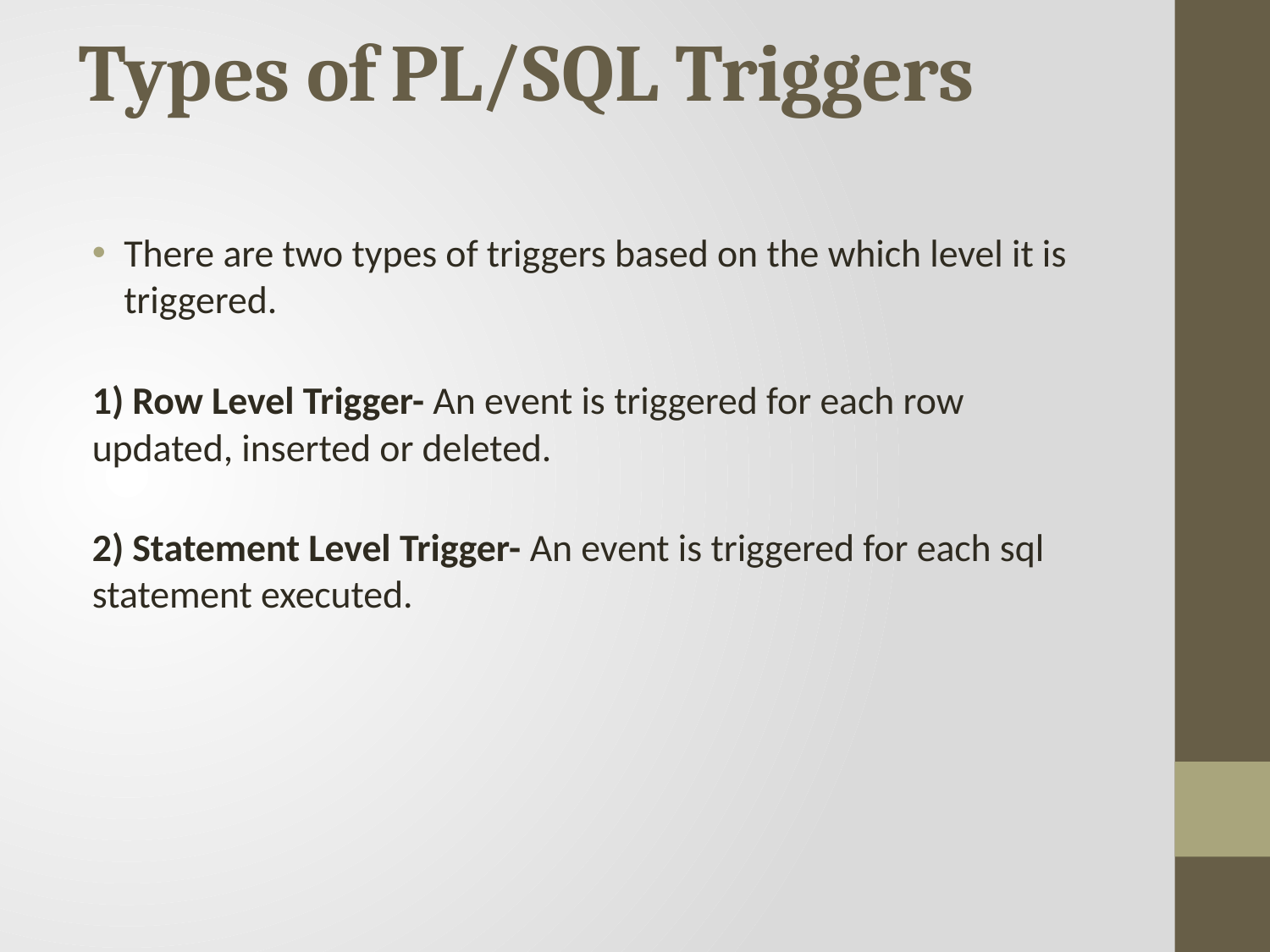

# Types of PL/SQL Triggers
There are two types of triggers based on the which level it is triggered.
1) Row Level Trigger- An event is triggered for each row updated, inserted or deleted.
2) Statement Level Trigger- An event is triggered for each sql statement executed.